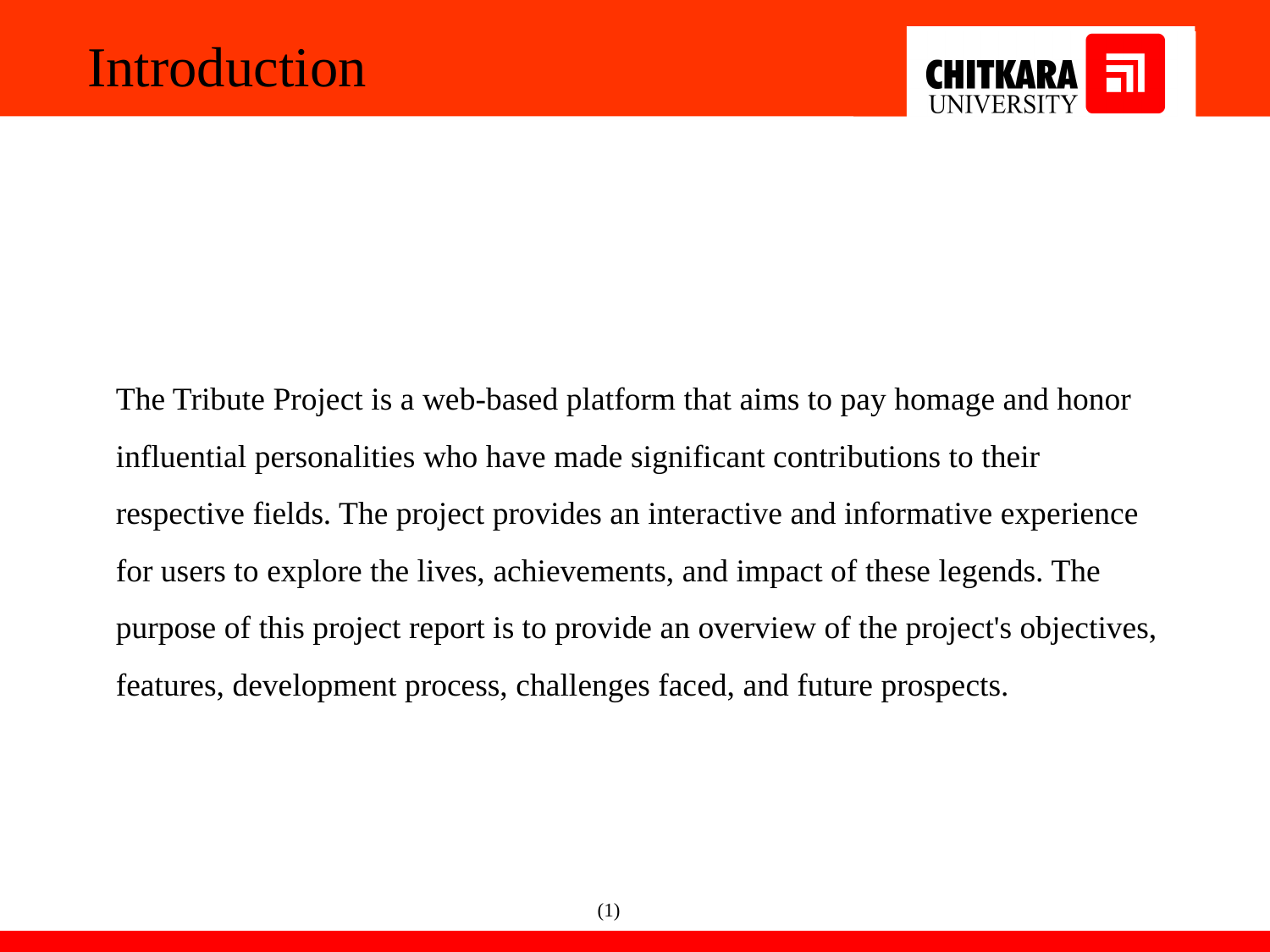

Introduction

The Tribute Project is a web-based platform that aims to pay homage and honor influential personalities who have made significant contributions to their respective fields. The project provides an interactive and informative experience for users to explore the lives, achievements, and impact of these legends. The purpose of this project report is to provide an overview of the project's objectives, features, development process, challenges faced, and future prospects.

(1)